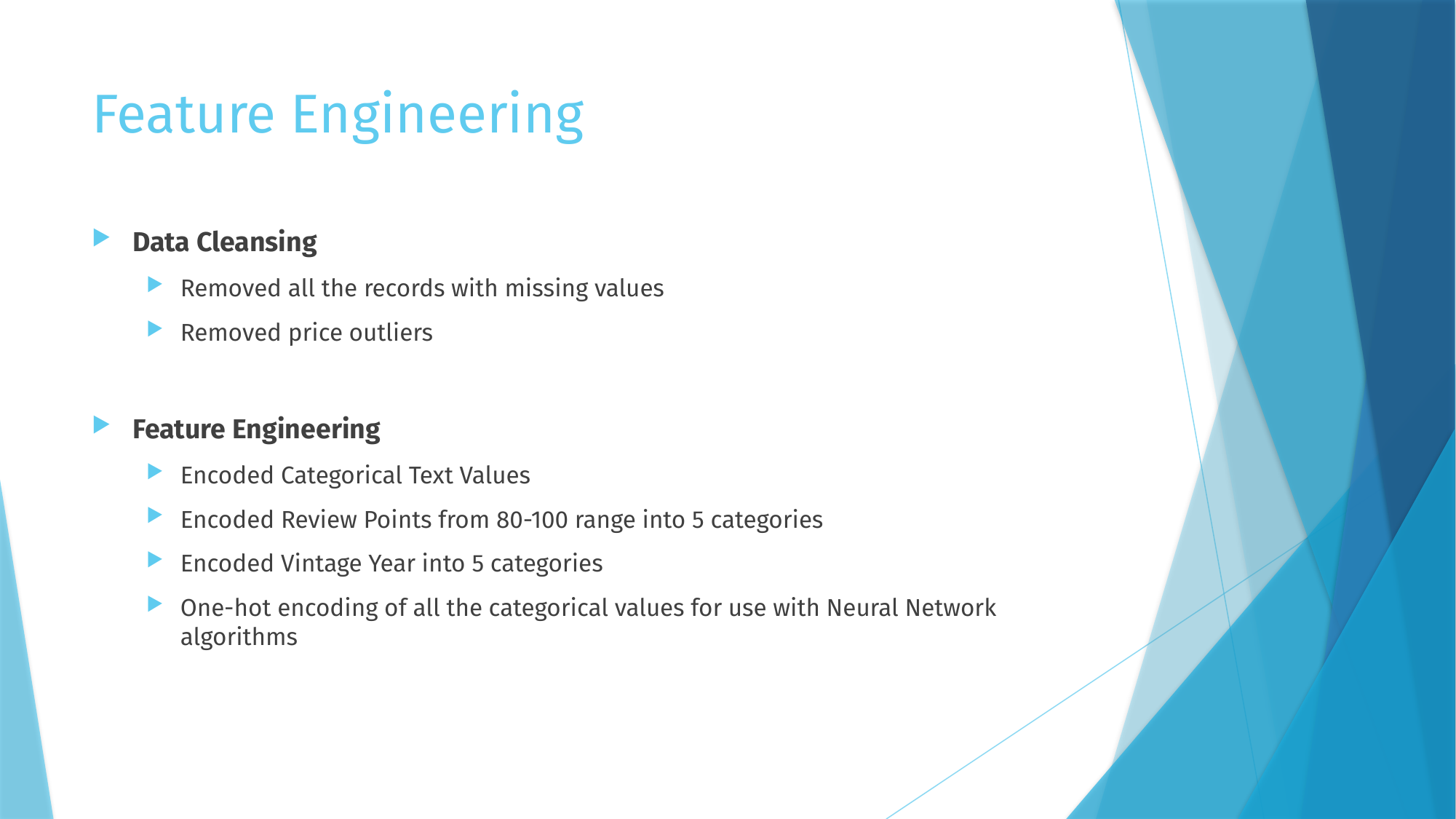

# Feature Engineering
Data Cleansing
Removed all the records with missing values
Removed price outliers

Feature Engineering
Encoded Categorical Text Values
Encoded Review Points from 80-100 range into 5 categories
Encoded Vintage Year into 5 categories
One-hot encoding of all the categorical values for use with Neural Network algorithms